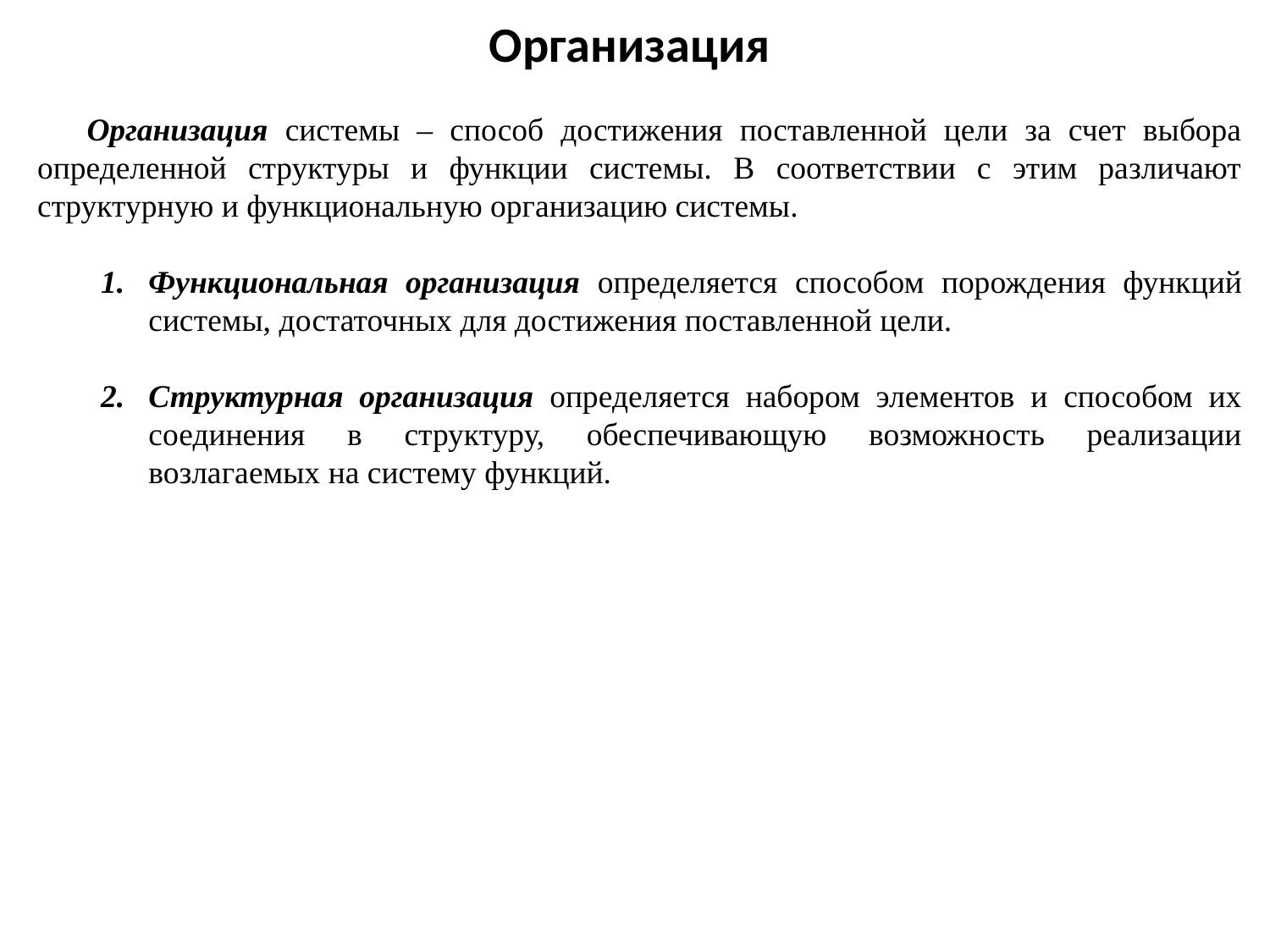

Организация
Организация системы – способ достижения поставленной цели за счет выбора определенной структуры и функции системы. В соответствии с этим различают структурную и функциональную организацию системы.

Функциональная организация определяется способом порождения функций системы, достаточных для достижения поставленной цели.

Структурная организация определяется набором элементов и способом их соединения в структуру, обеспечивающую возможность реализации возлагаемых на систему функций.